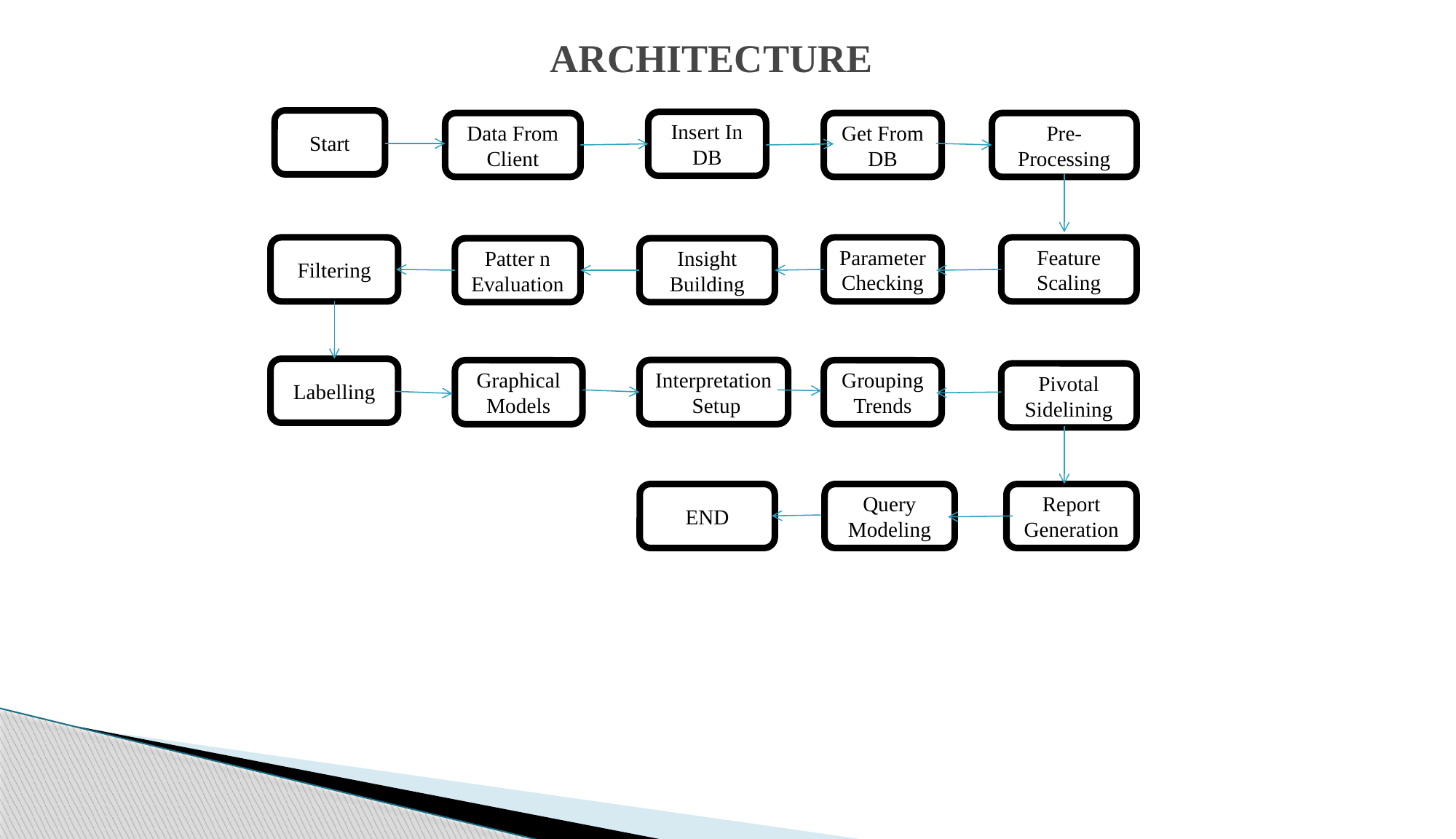

Start

# ARCHITECTURE
Start
Insert In DB
Data From Client
Get From DB
Pre-Processing
Filtering
Parameter Checking
Feature Scaling
Patter n Evaluation
Insight Building
Labelling
Interpretation  Setup
Graphical Models
Grouping Trends
Pivotal Sidelining
END
Query Modeling
Report Generation